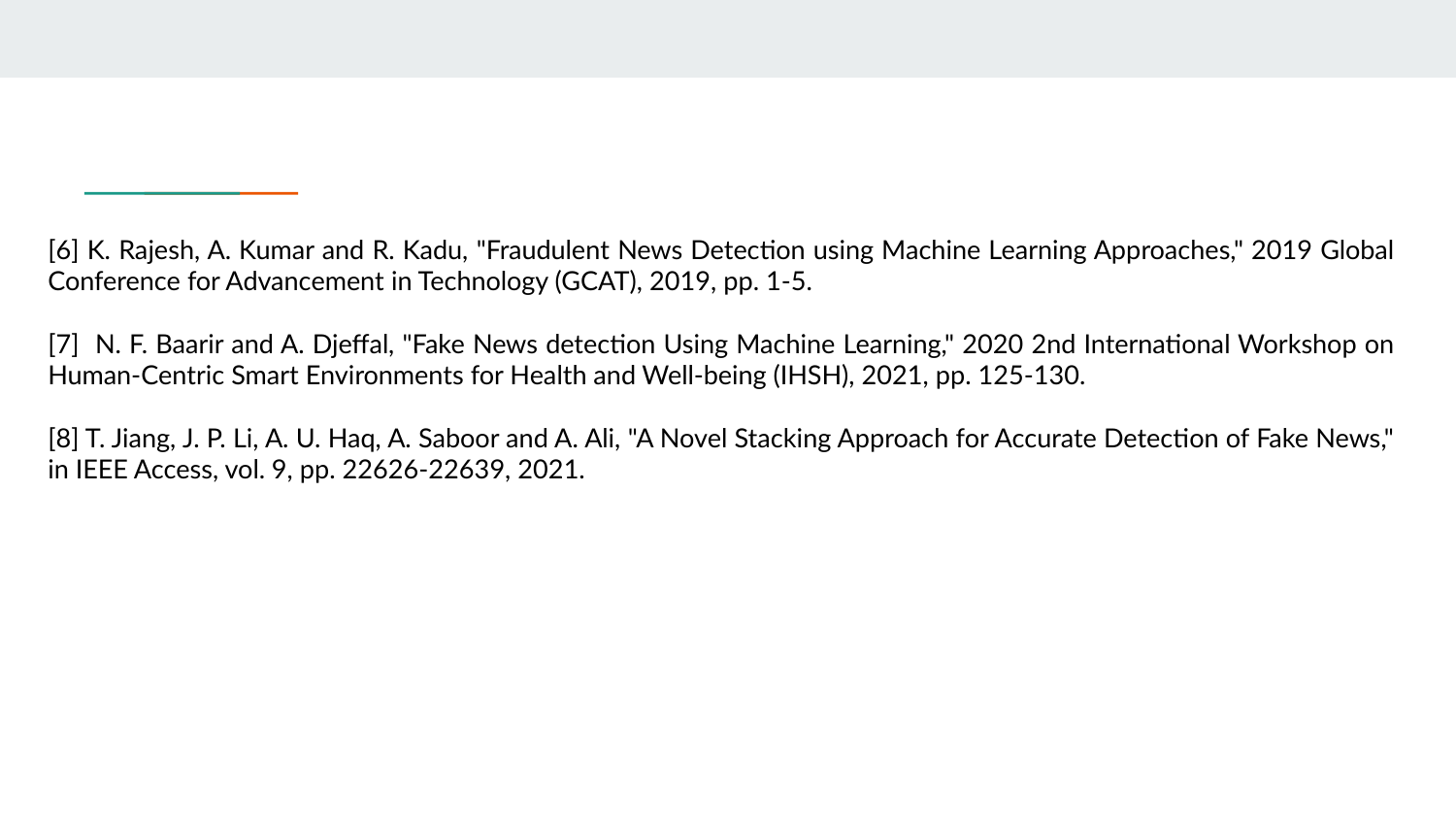

[6] K. Rajesh, A. Kumar and R. Kadu, "Fraudulent News Detection using Machine Learning Approaches," 2019 Global Conference for Advancement in Technology (GCAT), 2019, pp. 1-5.

[7]  N. F. Baarir and A. Djeffal, "Fake News detection Using Machine Learning," 2020 2nd International Workshop on Human-Centric Smart Environments for Health and Well-being (IHSH), 2021, pp. 125-130.

[8] T. Jiang, J. P. Li, A. U. Haq, A. Saboor and A. Ali, "A Novel Stacking Approach for Accurate Detection of Fake News," in IEEE Access, vol. 9, pp. 22626-22639, 2021.